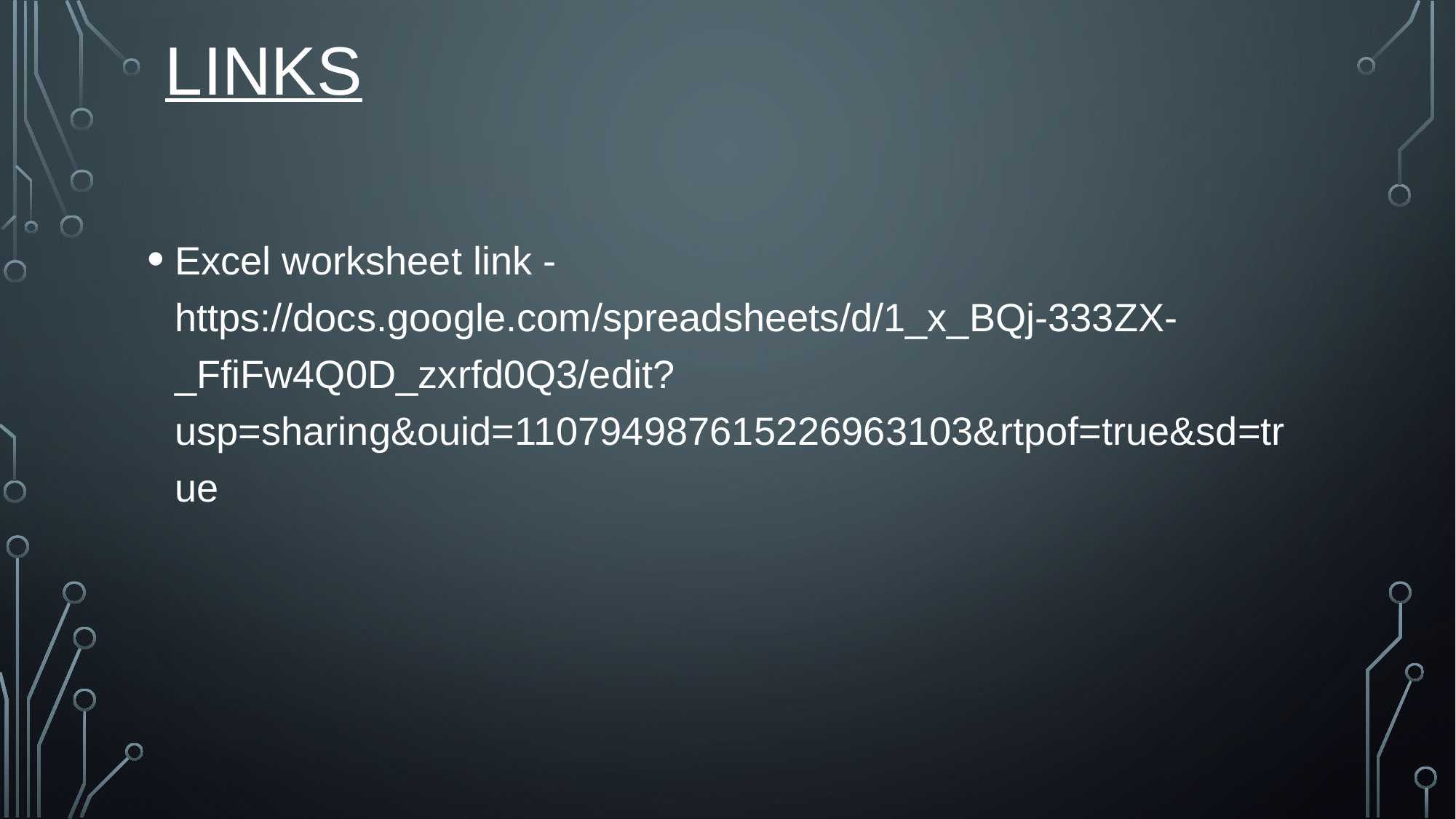

# LINKS
Excel worksheet link - https://docs.google.com/spreadsheets/d/1_x_BQj-333ZX-_FfiFw4Q0D_zxrfd0Q3/edit?usp=sharing&ouid=110794987615226963103&rtpof=true&sd=true